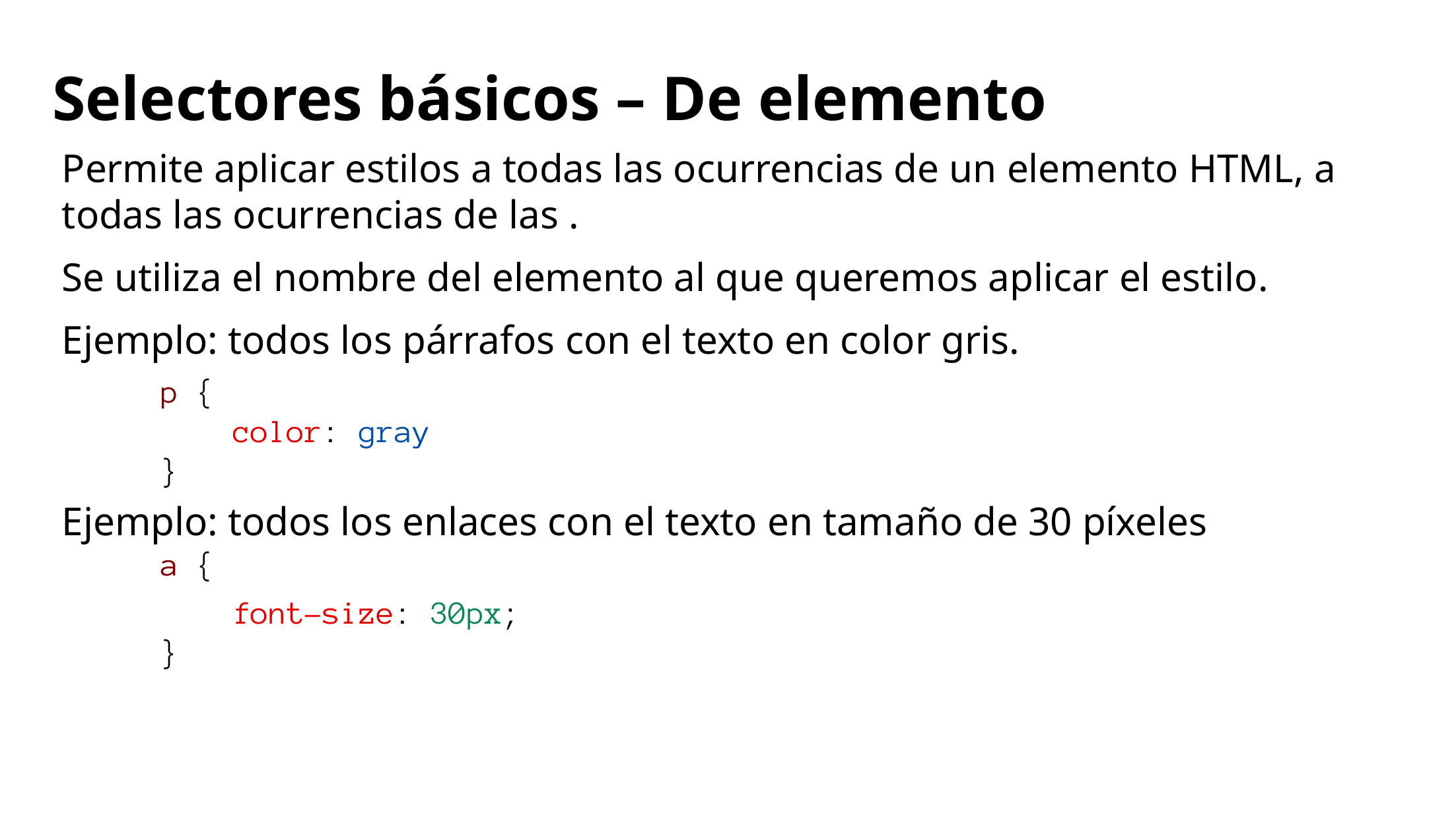

# Selectores básicos – De elemento
Permite aplicar estilos a todas las ocurrencias de un elemento HTML, a todas las ocurrencias de las .
Se utiliza el nombre del elemento al que queremos aplicar el estilo.
Ejemplo: todos los párrafos con el texto en color gris.
	p {
	    color: gray
	}
Ejemplo: todos los enlaces con el texto en tamaño de 30 píxeles
	a {
	    font-size: 30px;
	}